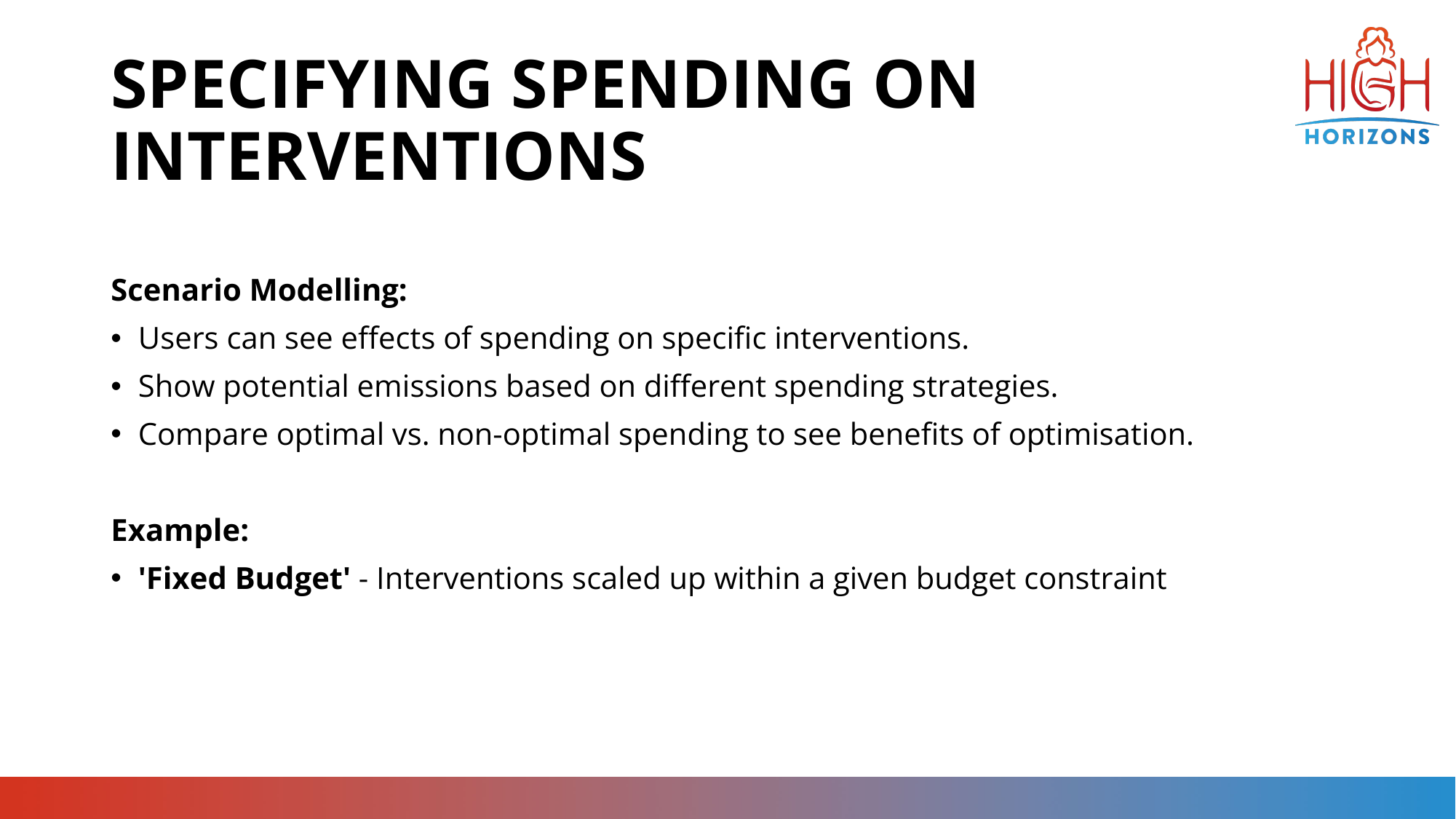

# SPECIFYING SPENDING ON 	INTERVENTIONS

Scenario Modelling:
Users can see effects of spending on specific interventions.
Show potential emissions based on different spending strategies.
Compare optimal vs. non-optimal spending to see benefits of optimisation.

Example:
'Fixed Budget' - Interventions scaled up within a given budget constraint